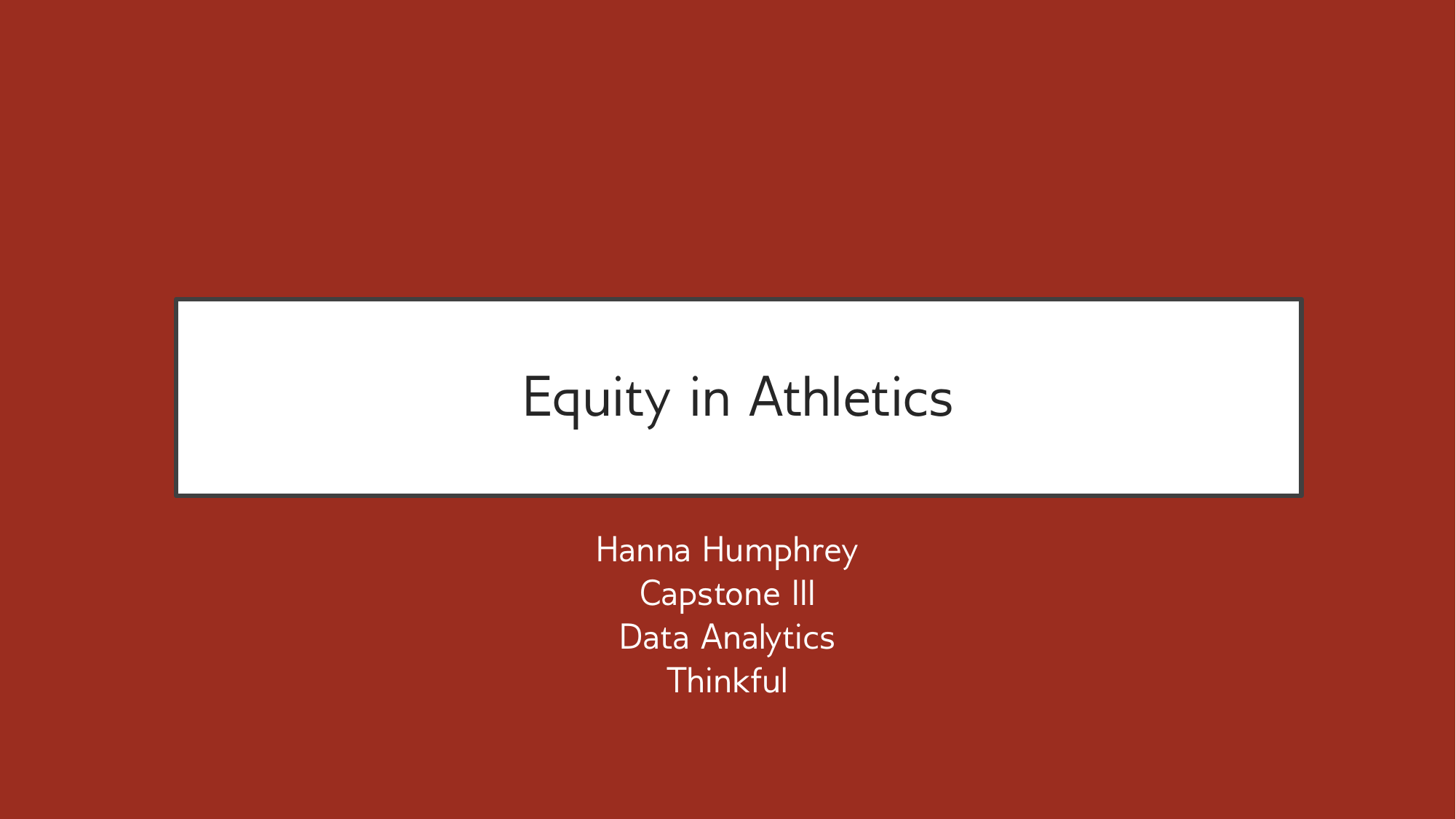

# Equity in Athletics
Hanna Humphrey
Capstone III
Data Analytics
Thinkful